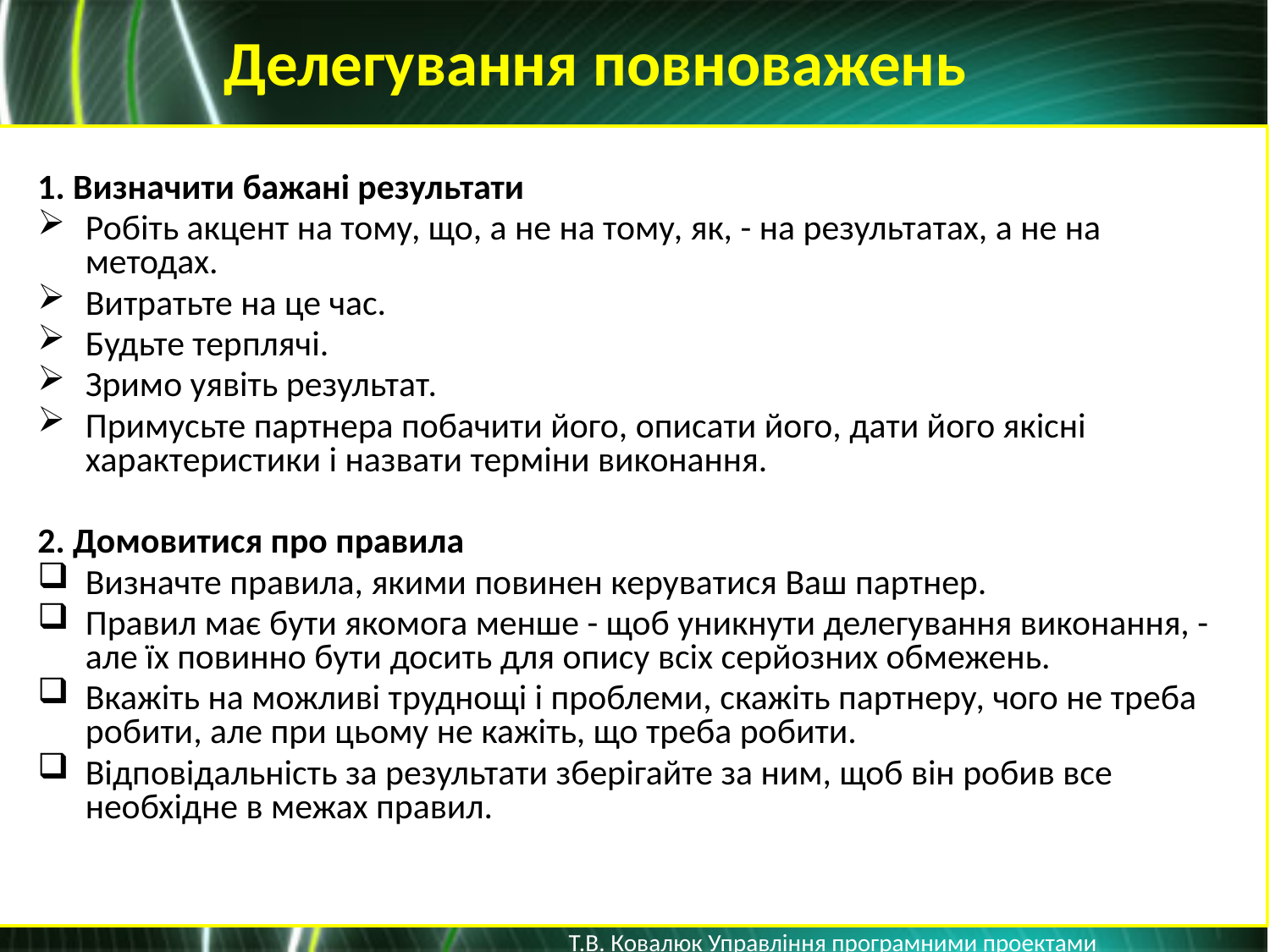

Делегування повноважень
1. Визначити бажані результати
Робіть акцент на тому, що, а не на тому, як, - на результатах, а не на методах.
Витратьте на це час.
Будьте терплячі.
Зримо уявіть результат.
Примусьте партнера побачити його, описати його, дати його якісні характеристики і назвати терміни виконання.

2. Домовитися про правила
Визначте правила, якими повинен керуватися Ваш партнер.
Правил має бути якомога менше - щоб уникнути делегування виконання, - але їх повинно бути досить для опису всіх серйозних обмежень.
Вкажіть на можливі труднощі і проблеми, скажіть партнеру, чого не треба робити, але при цьому не кажіть, що треба робити.
Відповідальність за результати зберігайте за ним, щоб він робив все необхідне в межах правил.